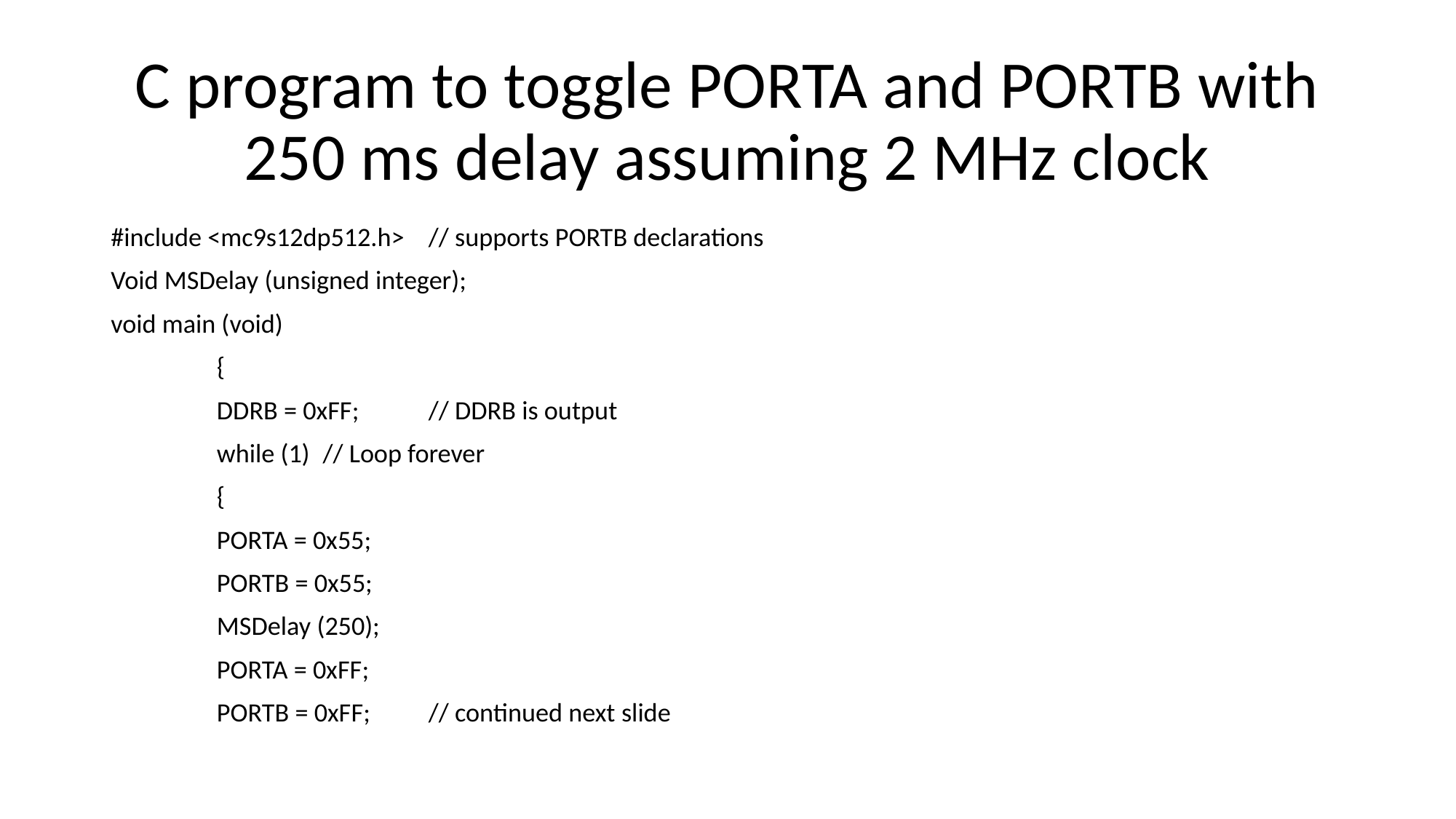

# C program to toggle PORTA and PORTB with 250 ms delay assuming 2 MHz clock
#include <mc9s12dp512.h>				// supports PORTB declarations
Void MSDelay (unsigned integer);
void main (void)
	{
		DDRB = 0xFF;			// DDRB is output
		while (1)				// Loop forever
			{
				PORTA = 0x55;
				PORTB = 0x55;
				MSDelay (250);
				PORTA = 0xFF;
				PORTB = 0xFF;	// continued next slide